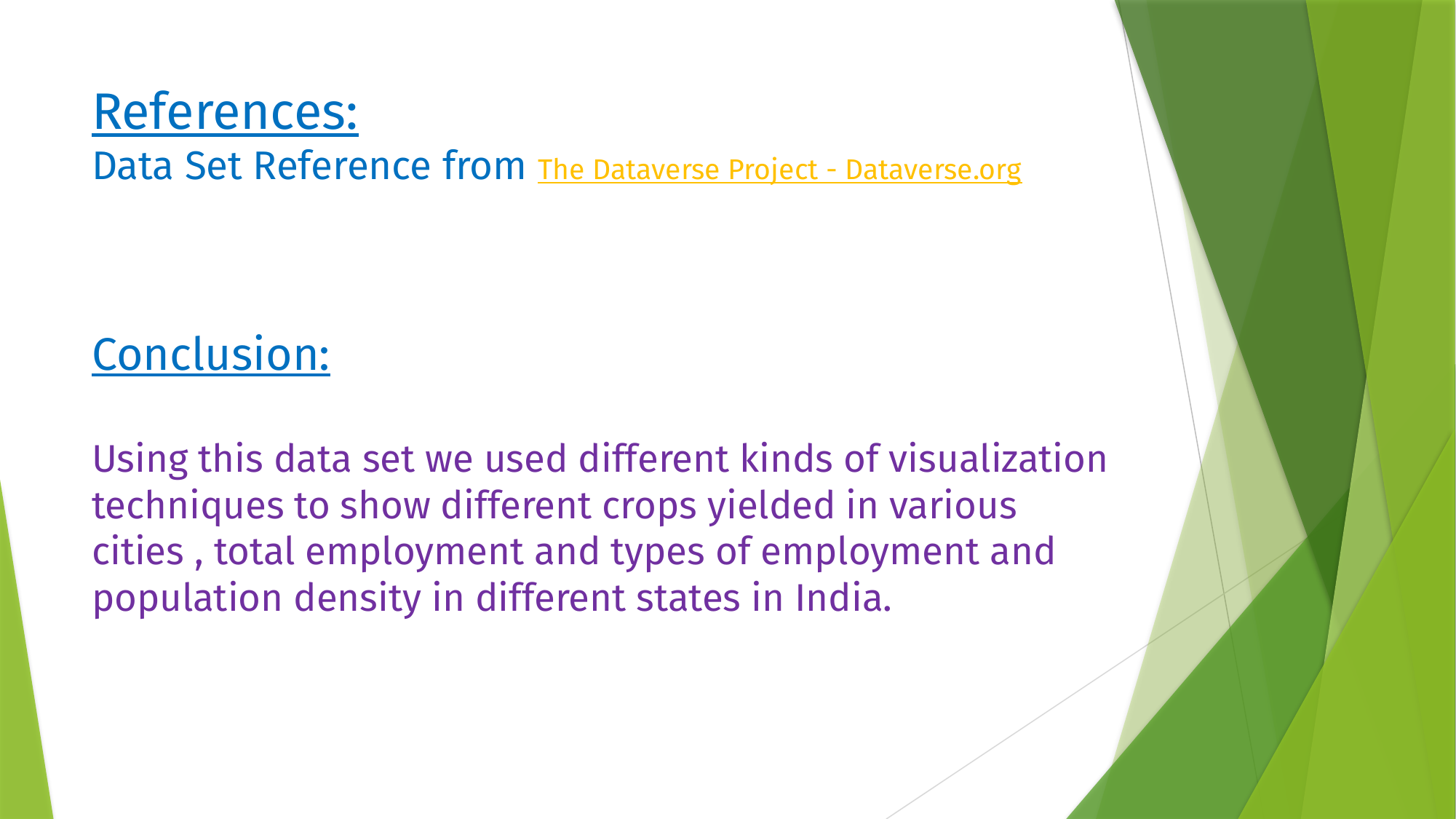

# References: Data Set Reference from The Dataverse Project - Dataverse.org Conclusion: Using this data set we used different kinds of visualization techniques to show different crops yielded in various cities , total employment and types of employment and population density in different states in India.